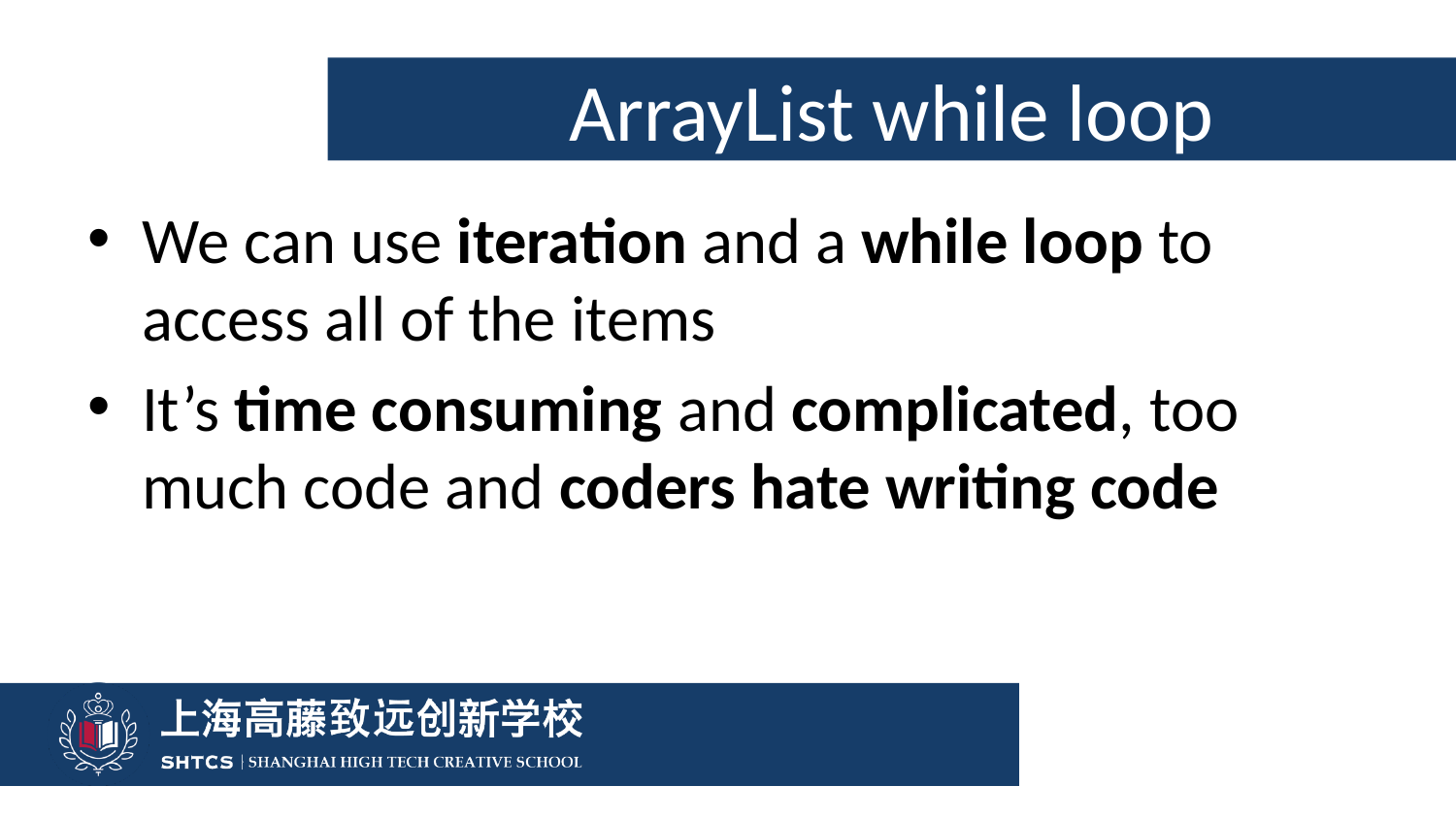

# ArrayList while loop
We can use iteration and a while loop to access all of the items
It’s time consuming and complicated, too much code and coders hate writing code